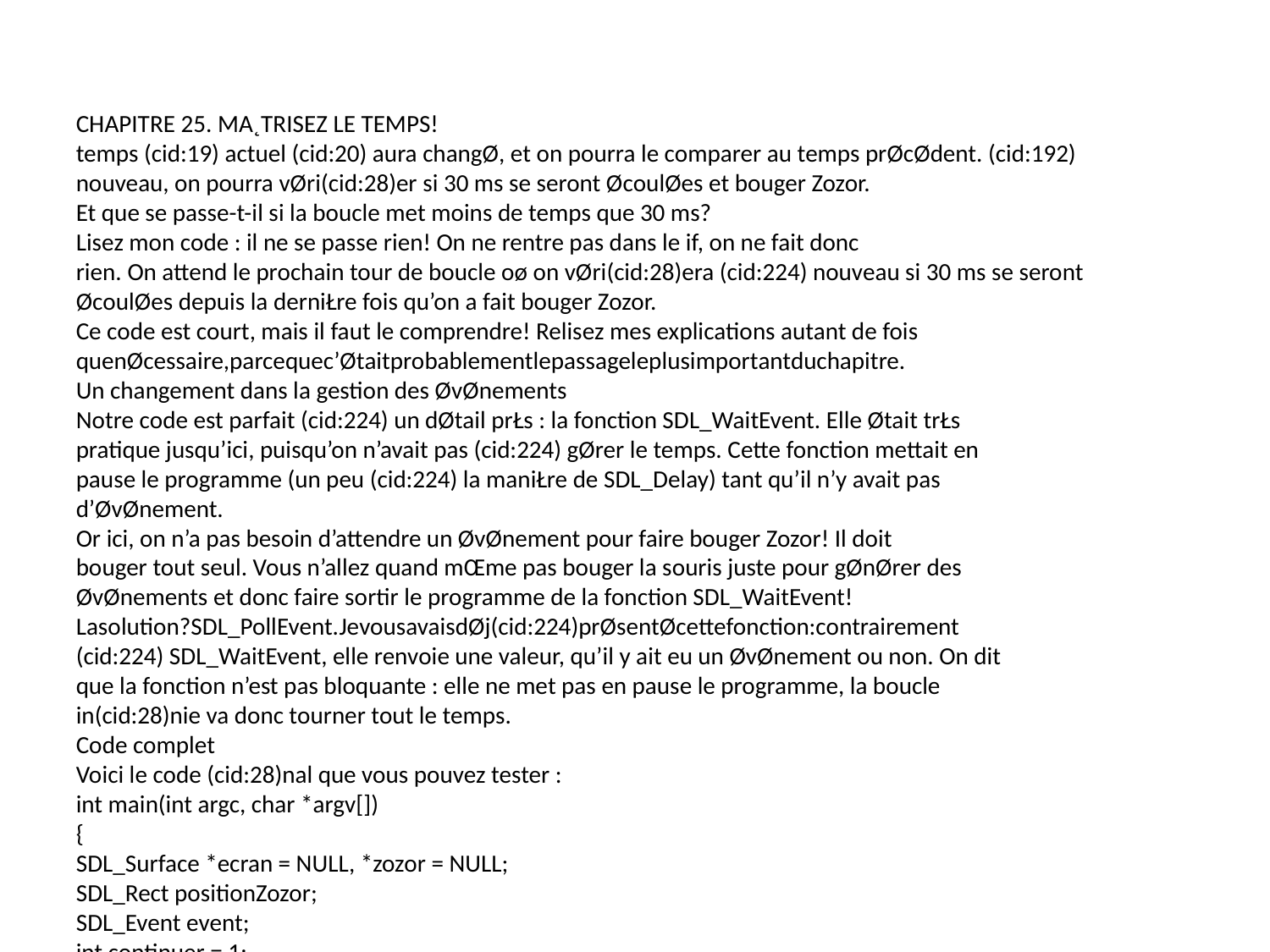

CHAPITRE 25. MA˛TRISEZ LE TEMPS!
temps (cid:19) actuel (cid:20) aura changØ, et on pourra le comparer au temps prØcØdent. (cid:192)
nouveau, on pourra vØri(cid:28)er si 30 ms se seront ØcoulØes et bouger Zozor.
Et que se passe-t-il si la boucle met moins de temps que 30 ms?
Lisez mon code : il ne se passe rien! On ne rentre pas dans le if, on ne fait donc
rien. On attend le prochain tour de boucle oø on vØri(cid:28)era (cid:224) nouveau si 30 ms se seront
ØcoulØes depuis la derniŁre fois qu’on a fait bouger Zozor.
Ce code est court, mais il faut le comprendre! Relisez mes explications autant de fois
quenØcessaire,parcequec’Øtaitprobablementlepassageleplusimportantduchapitre.
Un changement dans la gestion des ØvØnements
Notre code est parfait (cid:224) un dØtail prŁs : la fonction SDL_WaitEvent. Elle Øtait trŁs
pratique jusqu’ici, puisqu’on n’avait pas (cid:224) gØrer le temps. Cette fonction mettait en
pause le programme (un peu (cid:224) la maniŁre de SDL_Delay) tant qu’il n’y avait pas
d’ØvØnement.
Or ici, on n’a pas besoin d’attendre un ØvØnement pour faire bouger Zozor! Il doit
bouger tout seul. Vous n’allez quand mŒme pas bouger la souris juste pour gØnØrer des
ØvØnements et donc faire sortir le programme de la fonction SDL_WaitEvent!
Lasolution?SDL_PollEvent.JevousavaisdØj(cid:224)prØsentØcettefonction:contrairement
(cid:224) SDL_WaitEvent, elle renvoie une valeur, qu’il y ait eu un ØvØnement ou non. On dit
que la fonction n’est pas bloquante : elle ne met pas en pause le programme, la boucle
in(cid:28)nie va donc tourner tout le temps.
Code complet
Voici le code (cid:28)nal que vous pouvez tester :
int main(int argc, char *argv[])
{
SDL_Surface *ecran = NULL, *zozor = NULL;
SDL_Rect positionZozor;
SDL_Event event;
int continuer = 1;
int tempsPrecedent = 0, tempsActuel = 0;
SDL_Init(SDL_INIT_VIDEO);
ecran = SDL_SetVideoMode(640, 480, 32, SDL_HWSURFACE | SDL_DOUBLEBUF);
SDL_WM_SetCaption("Gestion du temps en SDL", NULL);
zozor = SDL_LoadBMP("zozor.bmp");
416